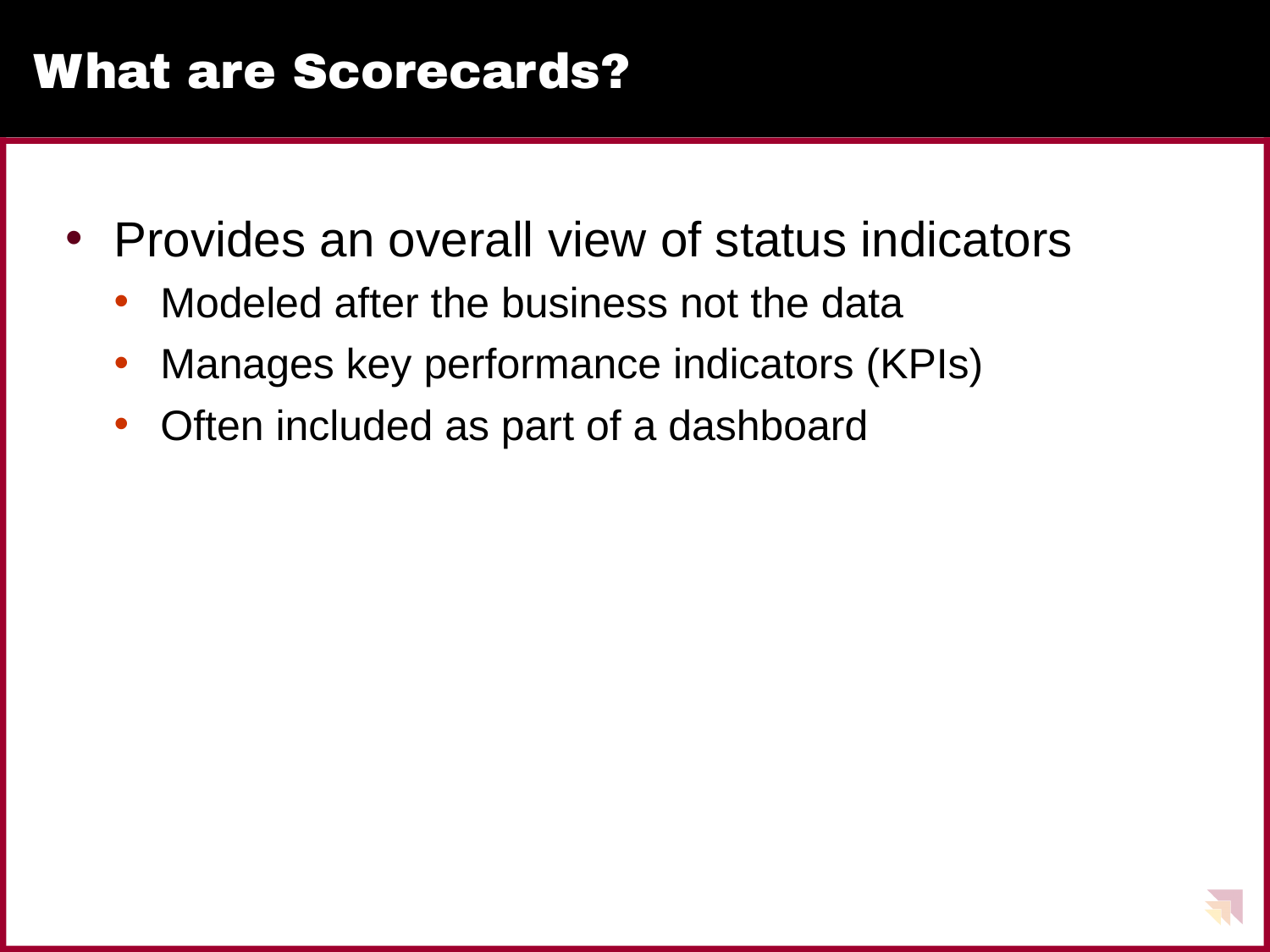

# What are Scorecards?
Provides an overall view of status indicators
Modeled after the business not the data
Manages key performance indicators (KPIs)
Often included as part of a dashboard